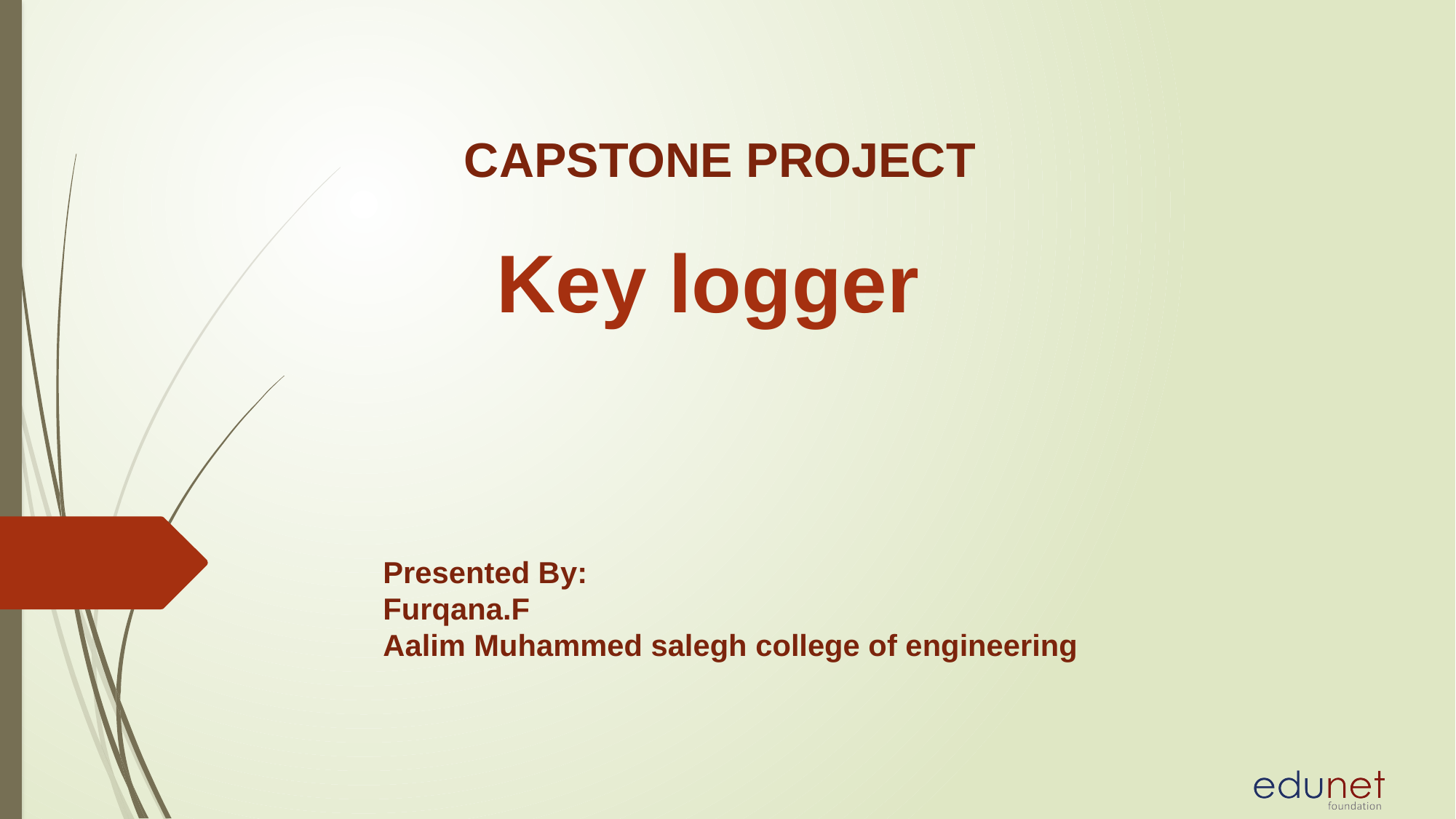

CAPSTONE PROJECT
# Key logger
Presented By:
Furqana.F
Aalim Muhammed salegh college of engineering